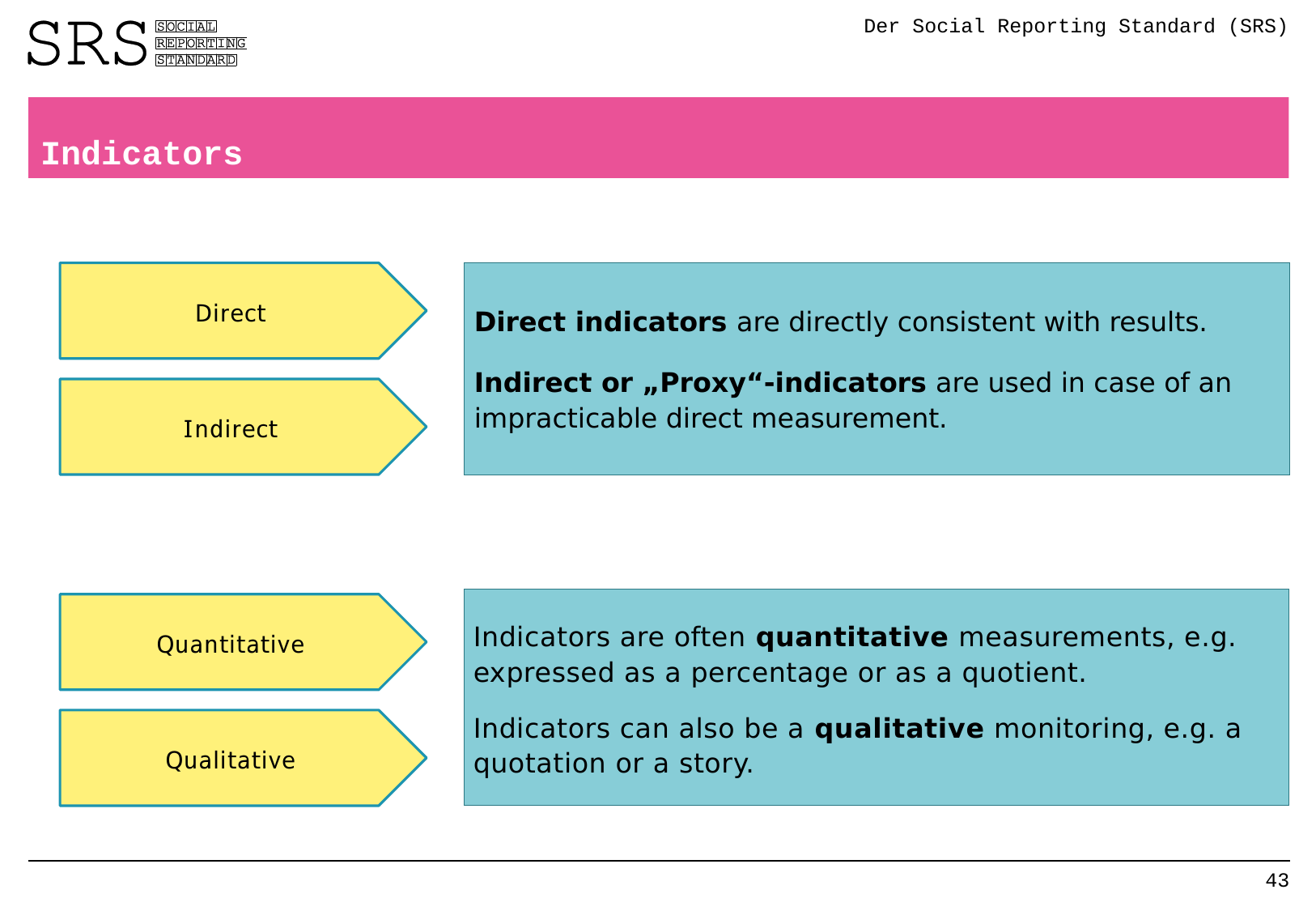

Der Social Reporting Standard (SRS)
Indicators
Direct

Direct indicators are directly consistent with results.
Indirect or „Proxy“-indicators are used in case of an impracticable direct measurement.

Indirect
Indicators are often quantitative measurements, e.g. expressed as a percentage or as a quotient.
Indicators can also be a qualitative monitoring, e.g. a quotation or a story.
Quantitative
Qualitative
43